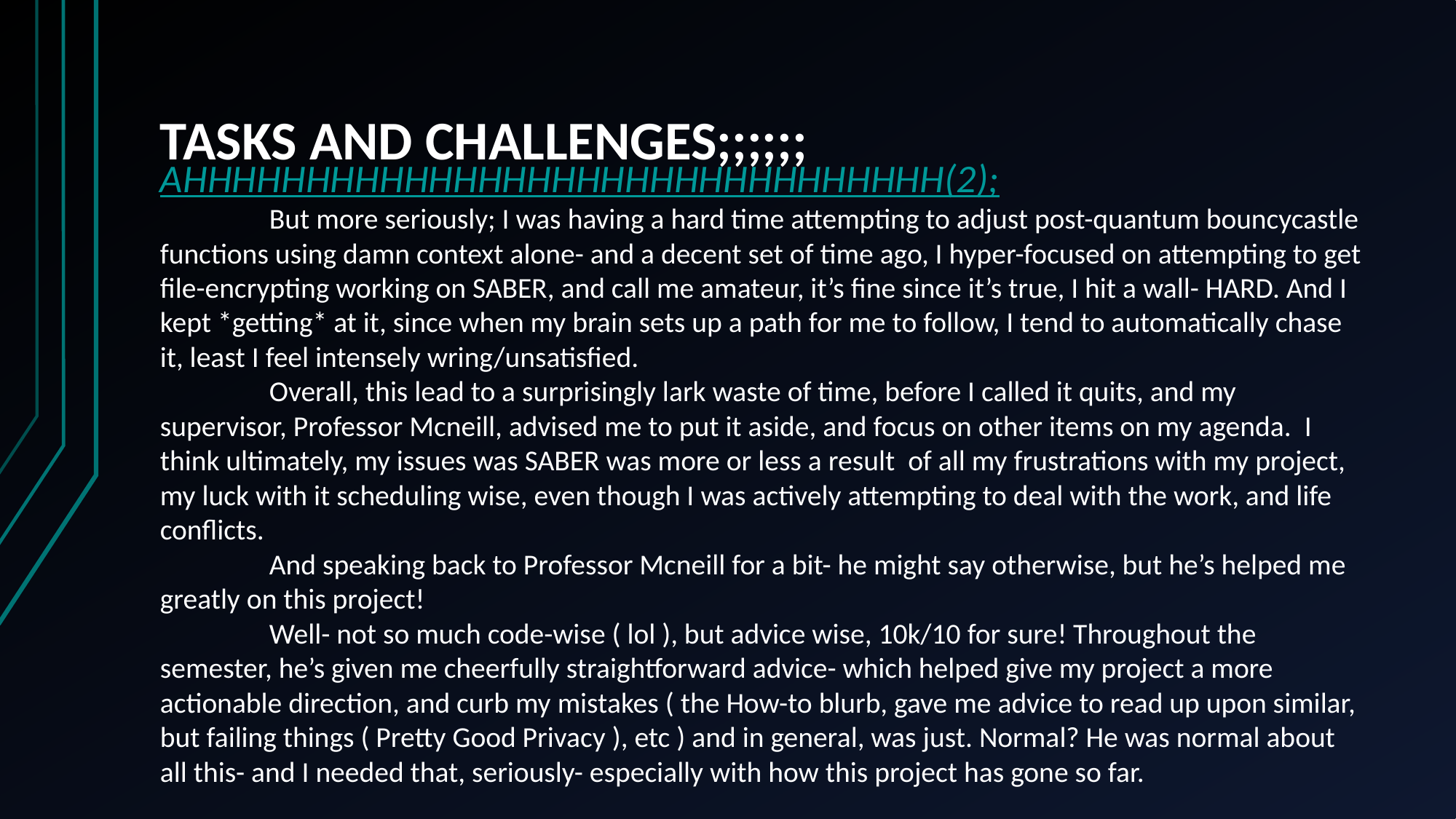

# TASKS AND CHALLENGES;;;;;;
AHHHHHHHHHHHHHHHHHHHHHHHHHHHHHHH(2);
	But more seriously; I was having a hard time attempting to adjust post-quantum bouncycastle functions using damn context alone- and a decent set of time ago, I hyper-focused on attempting to get file-encrypting working on SABER, and call me amateur, it’s fine since it’s true, I hit a wall- HARD. And I kept *getting* at it, since when my brain sets up a path for me to follow, I tend to automatically chase it, least I feel intensely wring/unsatisfied.
	Overall, this lead to a surprisingly lark waste of time, before I called it quits, and my supervisor, Professor Mcneill, advised me to put it aside, and focus on other items on my agenda.  I think ultimately, my issues was SABER was more or less a result  of all my frustrations with my project, my luck with it scheduling wise, even though I was actively attempting to deal with the work, and life conflicts.
	And speaking back to Professor Mcneill for a bit- he might say otherwise, but he’s helped me greatly on this project!
	Well- not so much code-wise ( lol ), but advice wise, 10k/10 for sure! Throughout the semester, he’s given me cheerfully straightforward advice- which helped give my project a more actionable direction, and curb my mistakes ( the How-to blurb, gave me advice to read up upon similar, but failing things ( Pretty Good Privacy ), etc ) and in general, was just. Normal? He was normal about all this- and I needed that, seriously- especially with how this project has gone so far.